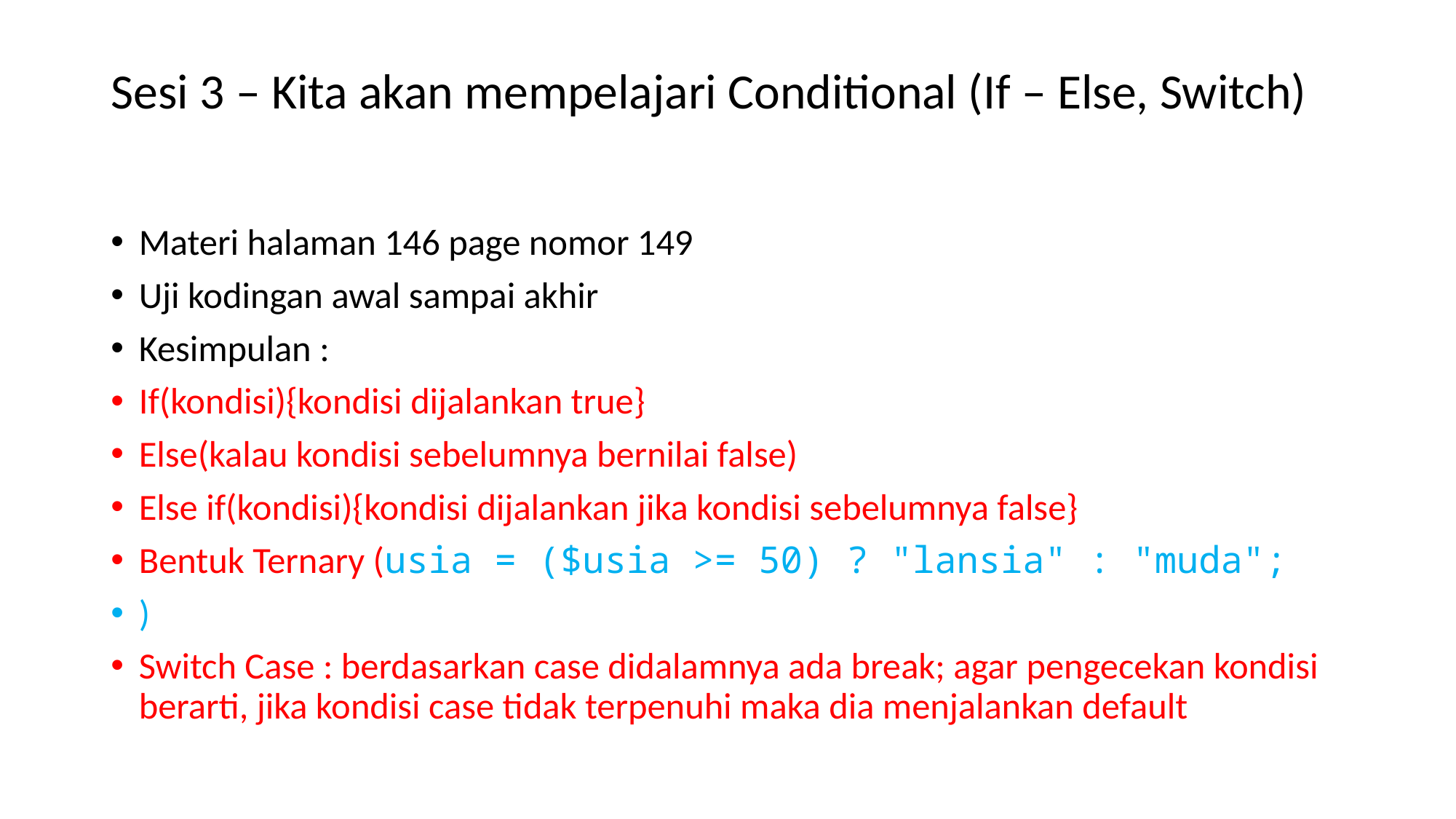

# Sesi 3 – Kita akan mempelajari Conditional (If – Else, Switch)
Materi halaman 146 page nomor 149
Uji kodingan awal sampai akhir
Kesimpulan :
If(kondisi){kondisi dijalankan true}
Else(kalau kondisi sebelumnya bernilai false)
Else if(kondisi){kondisi dijalankan jika kondisi sebelumnya false}
Bentuk Ternary (usia = ($usia >= 50) ? "lansia" : "muda";
)
Switch Case : berdasarkan case didalamnya ada break; agar pengecekan kondisi berarti, jika kondisi case tidak terpenuhi maka dia menjalankan default